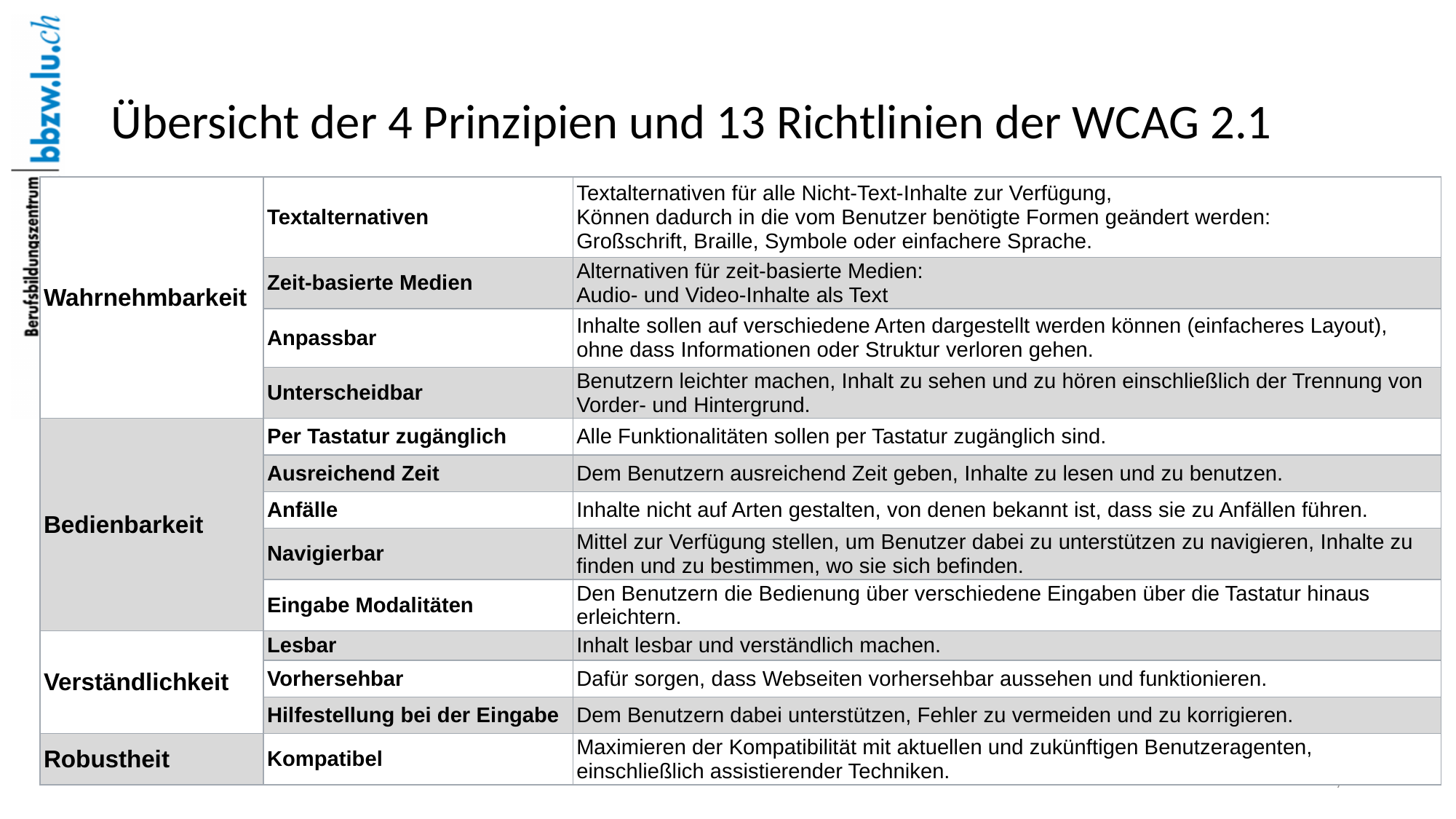

# Übersicht der 4 Prinzipien und 13 Richtlinien der WCAG 2.1
| Wahrnehmbarkeit | Textalternativen | Textalternativen für alle Nicht-Text-Inhalte zur Verfügung, Können dadurch in die vom Benutzer benötigte Formen geändert werden: Großschrift, Braille, Symbole oder einfachere Sprache. |
| --- | --- | --- |
|  | Zeit-basierte Medien | Alternativen für zeit-basierte Medien: Audio- und Video-Inhalte als Text |
|  | Anpassbar | Inhalte sollen auf verschiedene Arten dargestellt werden können (einfacheres Layout), ohne dass Informationen oder Struktur verloren gehen. |
|  | Unterscheidbar | Benutzern leichter machen, Inhalt zu sehen und zu hören einschließlich der Trennung von Vorder- und Hintergrund. |
| Bedienbarkeit | Per Tastatur zugänglich | Alle Funktionalitäten sollen per Tastatur zugänglich sind. |
|  | Ausreichend Zeit | Dem Benutzern ausreichend Zeit geben, Inhalte zu lesen und zu benutzen. |
|  | Anfälle | Inhalte nicht auf Arten gestalten, von denen bekannt ist, dass sie zu Anfällen führen. |
|  | Navigierbar | Mittel zur Verfügung stellen, um Benutzer dabei zu unterstützen zu navigieren, Inhalte zu finden und zu bestimmen, wo sie sich befinden. |
|  | Eingabe Modalitäten | Den Benutzern die Bedienung über verschiedene Eingaben über die Tastatur hinaus erleichtern. |
| Verständlichkeit | Lesbar | Inhalt lesbar und verständlich machen. |
|  | Vorhersehbar | Dafür sorgen, dass Webseiten vorhersehbar aussehen und funktionieren. |
|  | Hilfestellung bei der Eingabe | Dem Benutzern dabei unterstützen, Fehler zu vermeiden und zu korrigieren. |
| Robustheit | Kompatibel | Maximieren der Kompatibilität mit aktuellen und zukünftigen Benutzeragenten, einschließlich assistierender Techniken. |
7